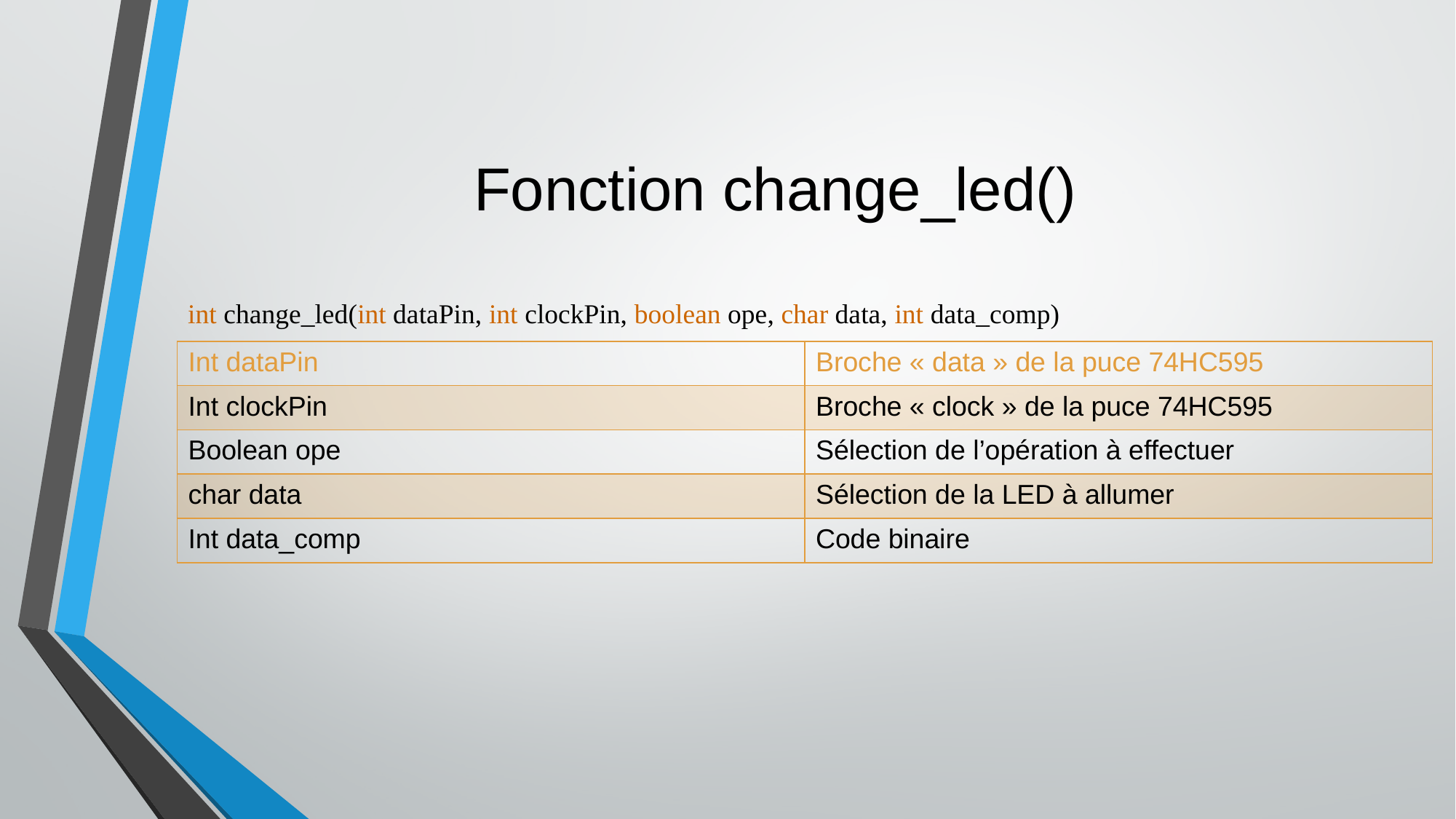

# Fonction change_led()
int change_led(int dataPin, int clockPin, boolean ope, char data, int data_comp)
| Int dataPin | Broche « data » de la puce 74HC595 |
| --- | --- |
| Int clockPin | Broche « clock » de la puce 74HC595 |
| Boolean ope | Sélection de l’opération à effectuer |
| char data | Sélection de la LED à allumer |
| Int data\_comp | Code binaire |